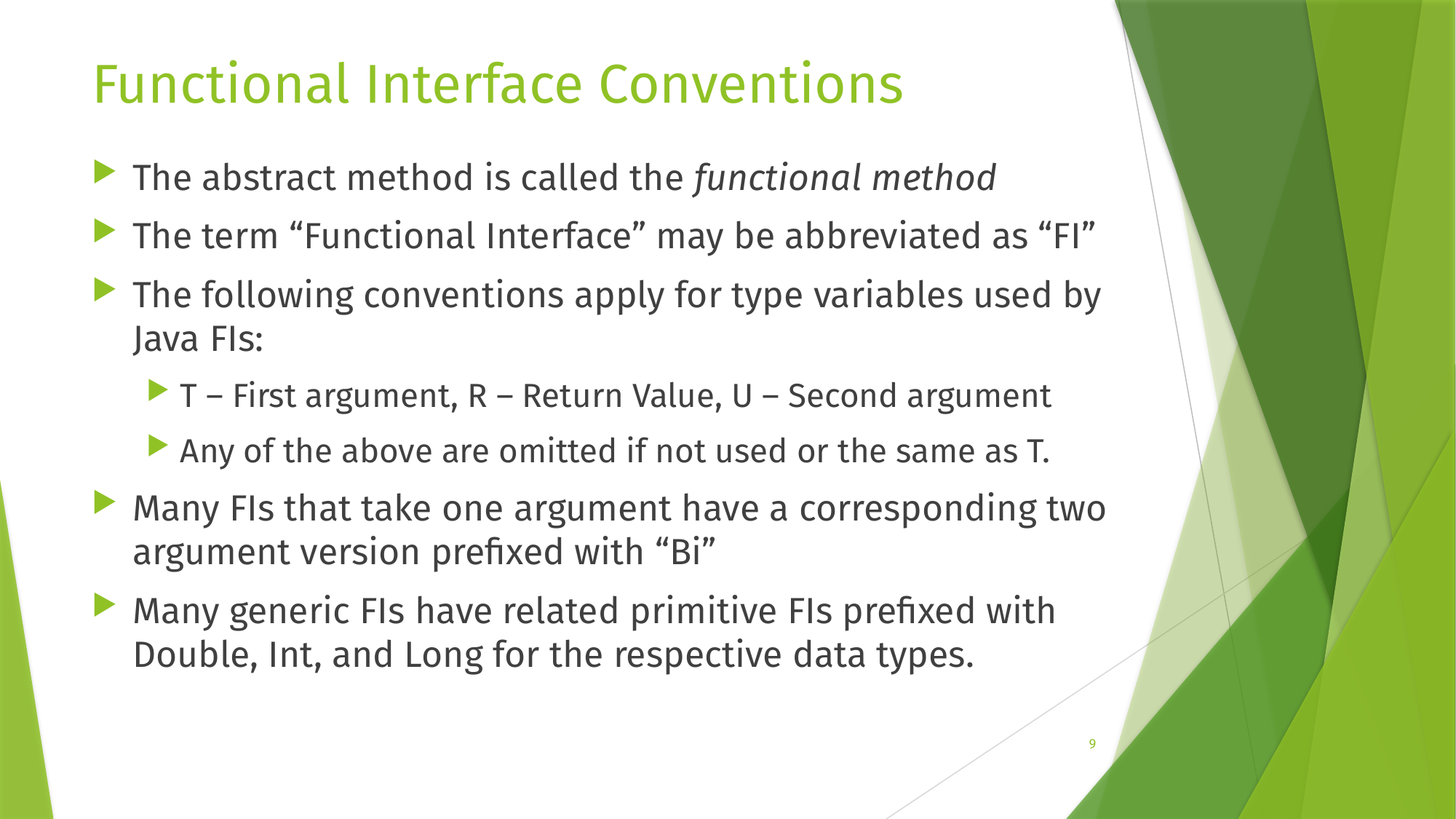

# Functional Interface Conventions
The abstract method is called the functional method
The term “Functional Interface” may be abbreviated as “FI”
The following conventions apply for type variables used by Java FIs:
T – First argument, R – Return Value, U – Second argument
Any of the above are omitted if not used or the same as T.
Many FIs that take one argument have a corresponding two argument version prefixed with “Bi”
Many generic FIs have related primitive FIs prefixed with Double, Int, and Long for the respective data types.

9